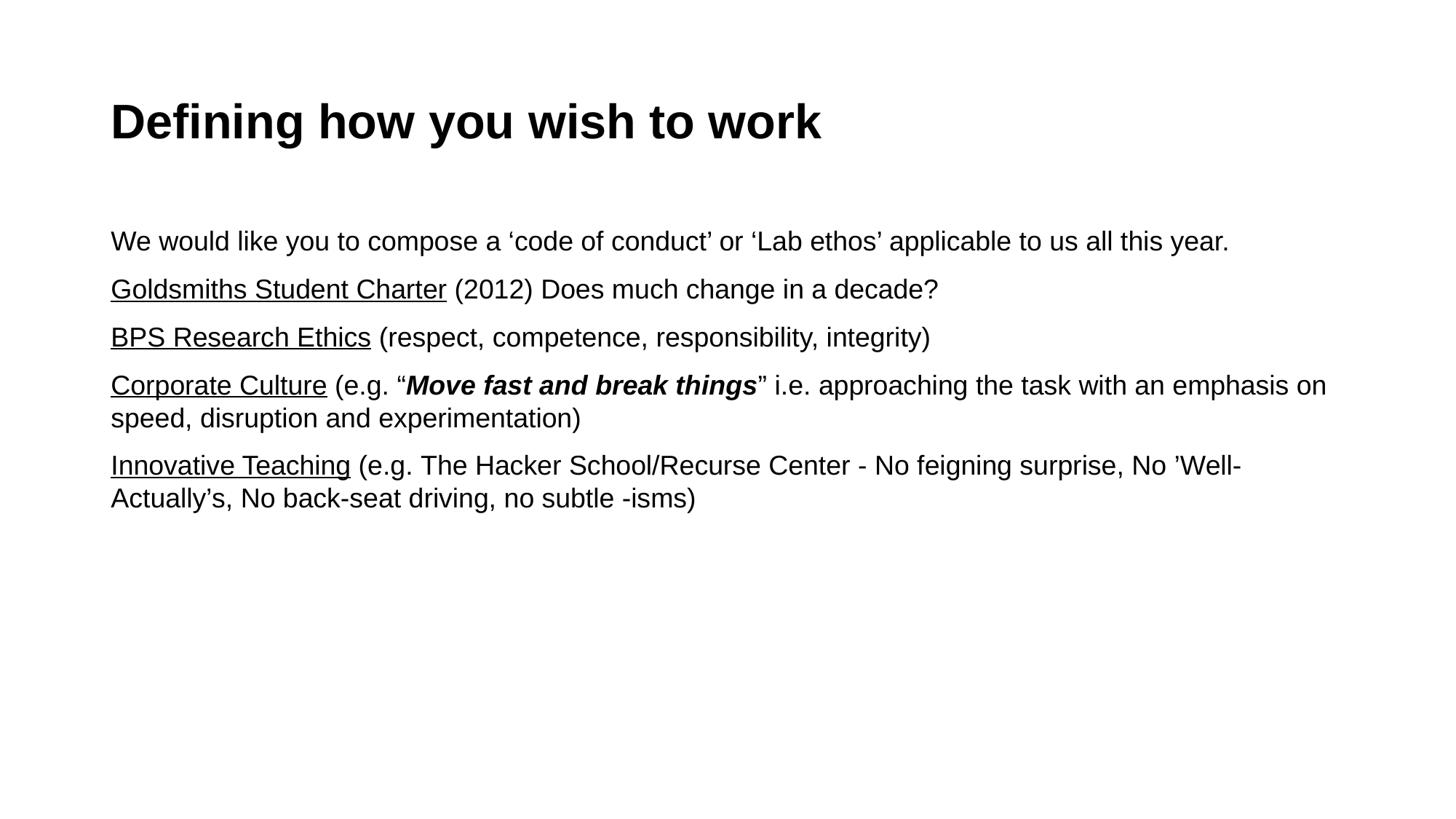

# Defining how you wish to work
We would like you to compose a ‘code of conduct’ or ‘Lab ethos’ applicable to us all this year.
Goldsmiths Student Charter (2012) Does much change in a decade?
BPS Research Ethics (respect, competence, responsibility, integrity)
Corporate Culture (e.g. “Move fast and break things” i.e. approaching the task with an emphasis on speed, disruption and experimentation)
Innovative Teaching (e.g. The Hacker School/Recurse Center - No feigning surprise, No ’Well-Actually’s, No back-seat driving, no subtle -isms)